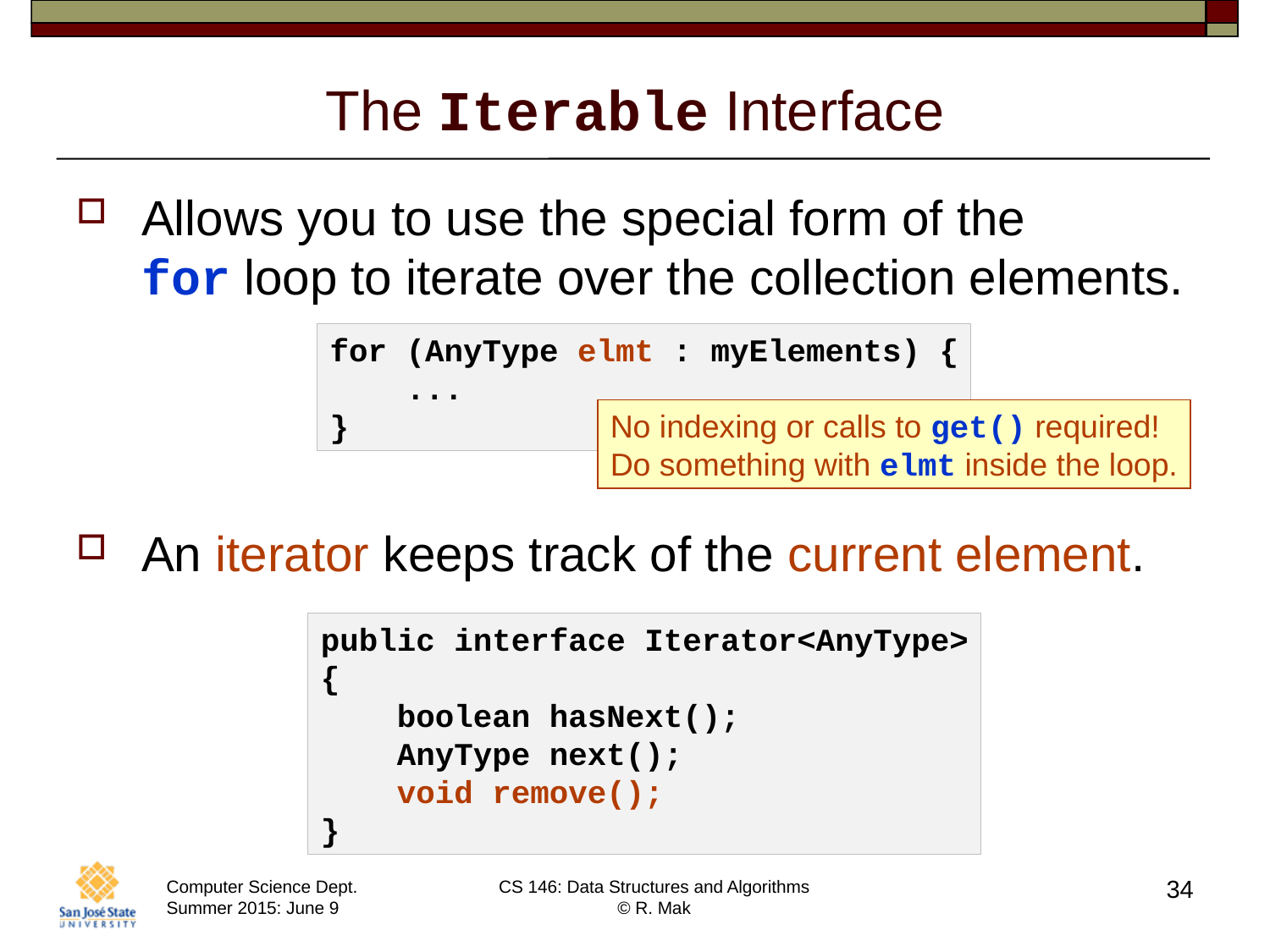

# The Iterable Interface
Allows you to use the special form of the
for loop to iterate over the collection elements.

An iterator keeps track of the current element.
for (AnyType elmt : myElements) {
    ...
}
No indexing or calls to get() required!
Do something with elmt inside the loop.
public interface Iterator<AnyType>
{
    boolean hasNext();
    AnyType next();
    void remove();
}
34